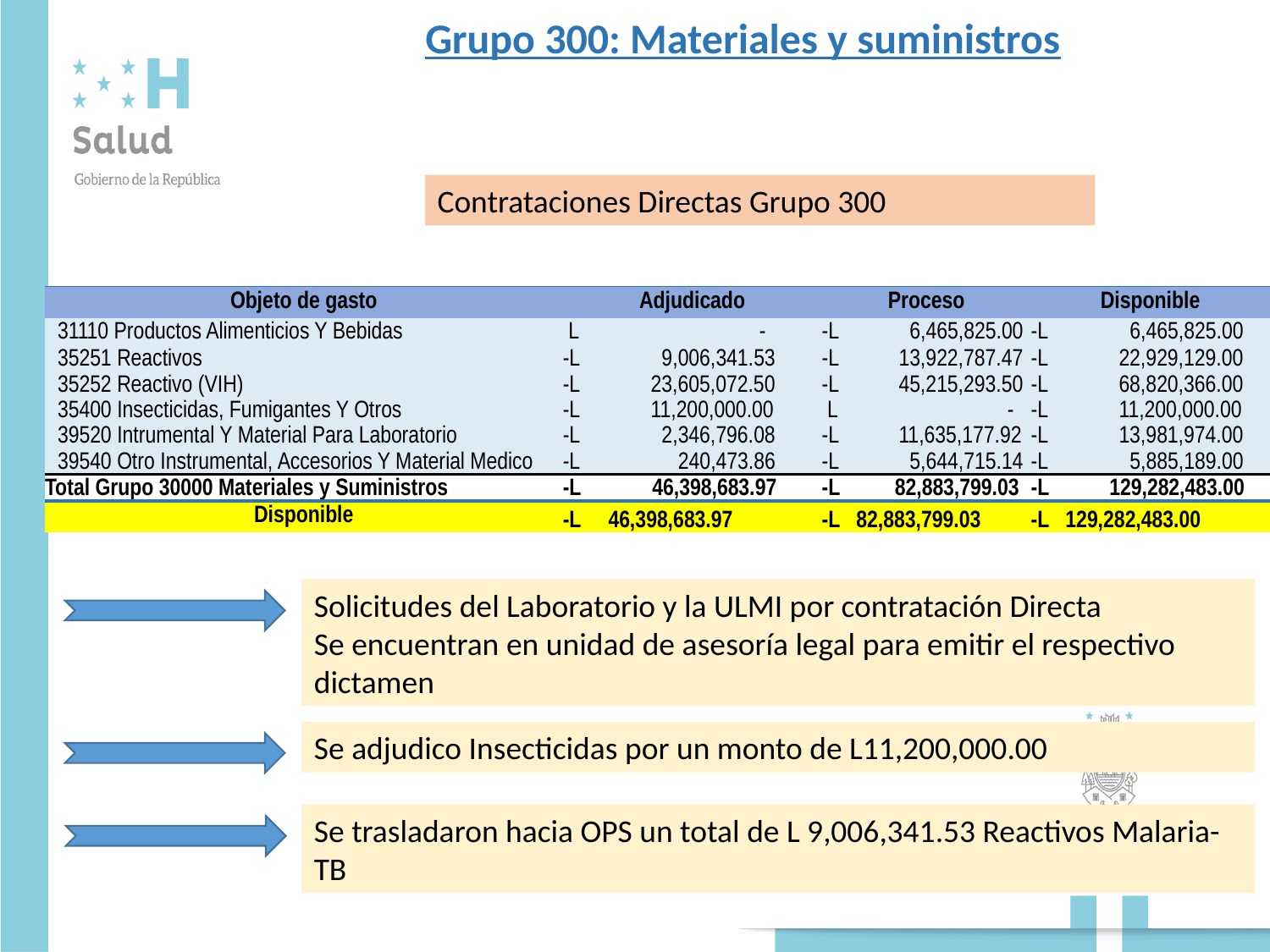

# Grupo 300: Materiales y suministros
Contrataciones Directas Grupo 300
| Objeto de gasto | Adjudicado | Proceso | Disponible |
| --- | --- | --- | --- |
| 31110 Productos Alimenticios Y Bebidas | L - | -L 6,465,825.00 | -L 6,465,825.00 |
| 35251 Reactivos | -L 9,006,341.53 | -L 13,922,787.47 | -L 22,929,129.00 |
| 35252 Reactivo (VIH) | -L 23,605,072.50 | -L 45,215,293.50 | -L 68,820,366.00 |
| 35400 Insecticidas, Fumigantes Y Otros | -L 11,200,000.00 | L - | -L 11,200,000.00 |
| 39520 Intrumental Y Material Para Laboratorio | -L 2,346,796.08 | -L 11,635,177.92 | -L 13,981,974.00 |
| 39540 Otro Instrumental, Accesorios Y Material Medico | -L 240,473.86 | -L 5,644,715.14 | -L 5,885,189.00 |
| Total Grupo 30000 Materiales y Suministros | -L 46,398,683.97 | -L 82,883,799.03 | -L 129,282,483.00 |
| Disponible | -L 46,398,683.97 | -L 82,883,799.03 | -L 129,282,483.00 |
Solicitudes del Laboratorio y la ULMI por contratación Directa
Se encuentran en unidad de asesoría legal para emitir el respectivo dictamen

Se adjudico Insecticidas por un monto de L11,200,000.00

Se trasladaron hacia OPS un total de L 9,006,341.53 Reactivos Malaria-TB